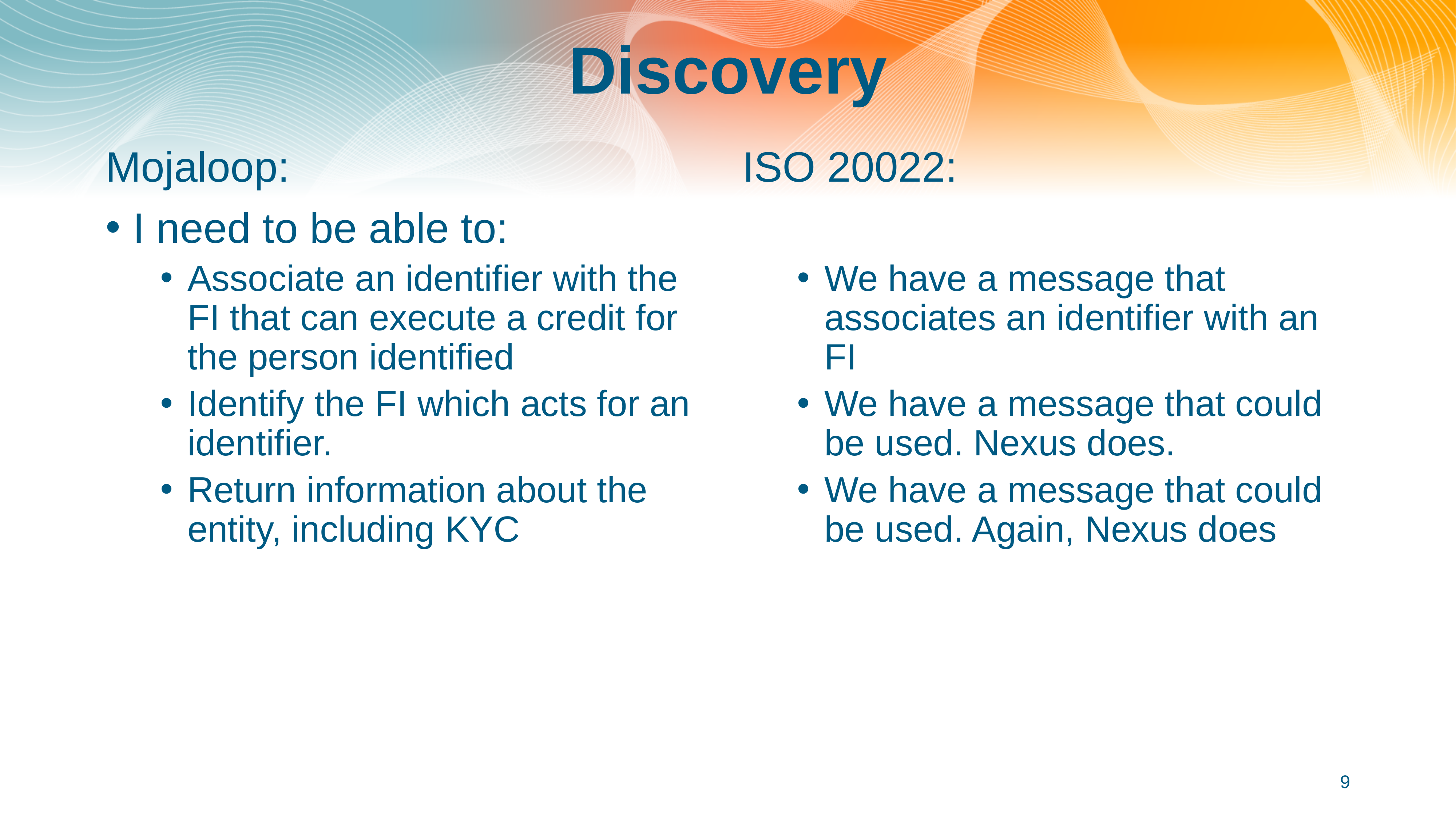

# Discovery
Mojaloop:
I need to be able to:
Associate an identifier with the FI that can execute a credit for the person identified
Identify the FI which acts for an identifier.
Return information about the entity, including KYC
ISO 20022:

We have a message that associates an identifier with an FI
We have a message that could be used. Nexus does.
We have a message that could be used. Again, Nexus does
9